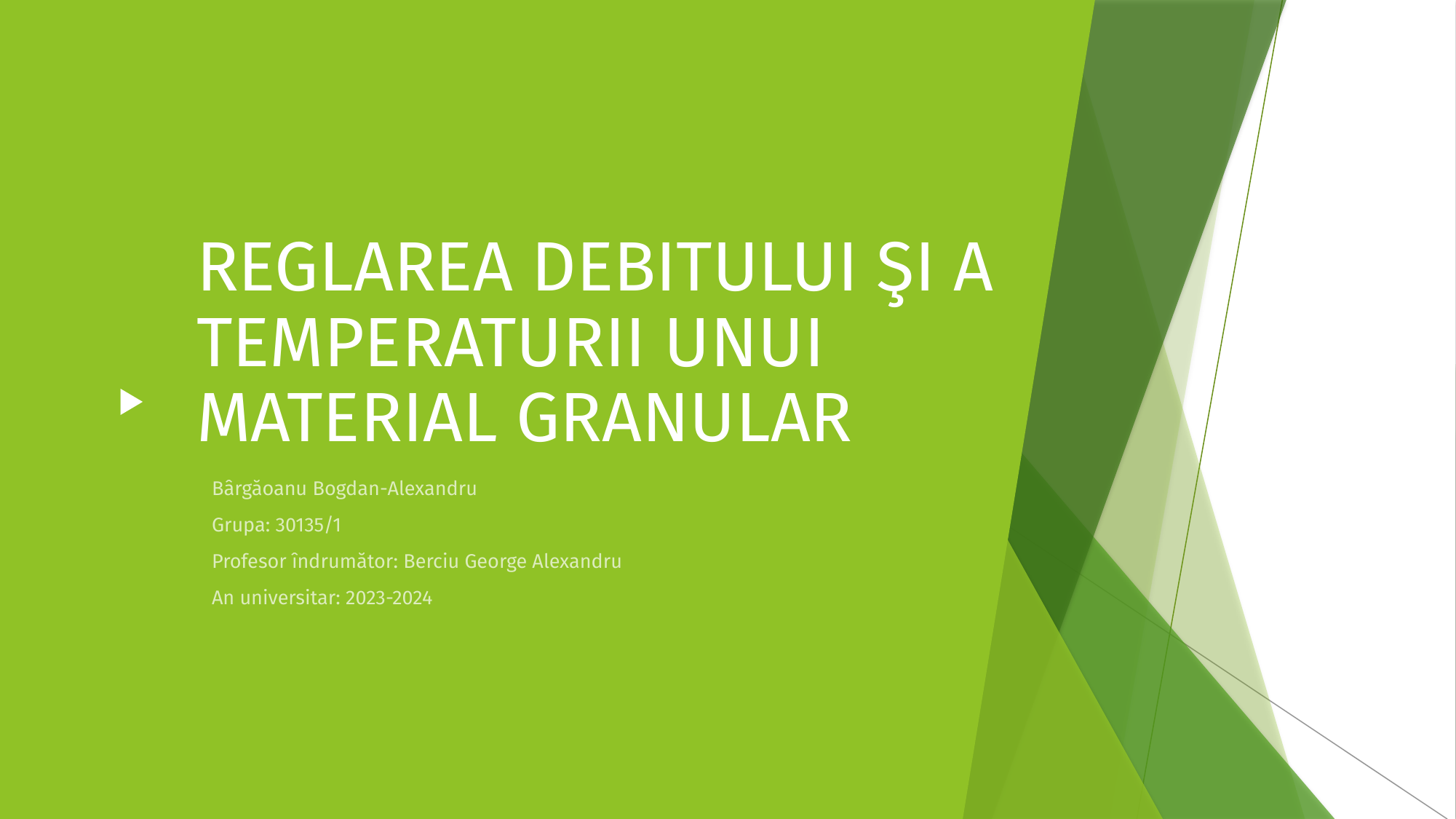

# REGLAREA DEBITULUI ŞI A TEMPERATURII UNUI MATERIAL GRANULAR

Bârgăoanu Bogdan-Alexandru
Grupa: 30135/1
Profesor îndrumător: Berciu George Alexandru
An universitar: 2023-2024